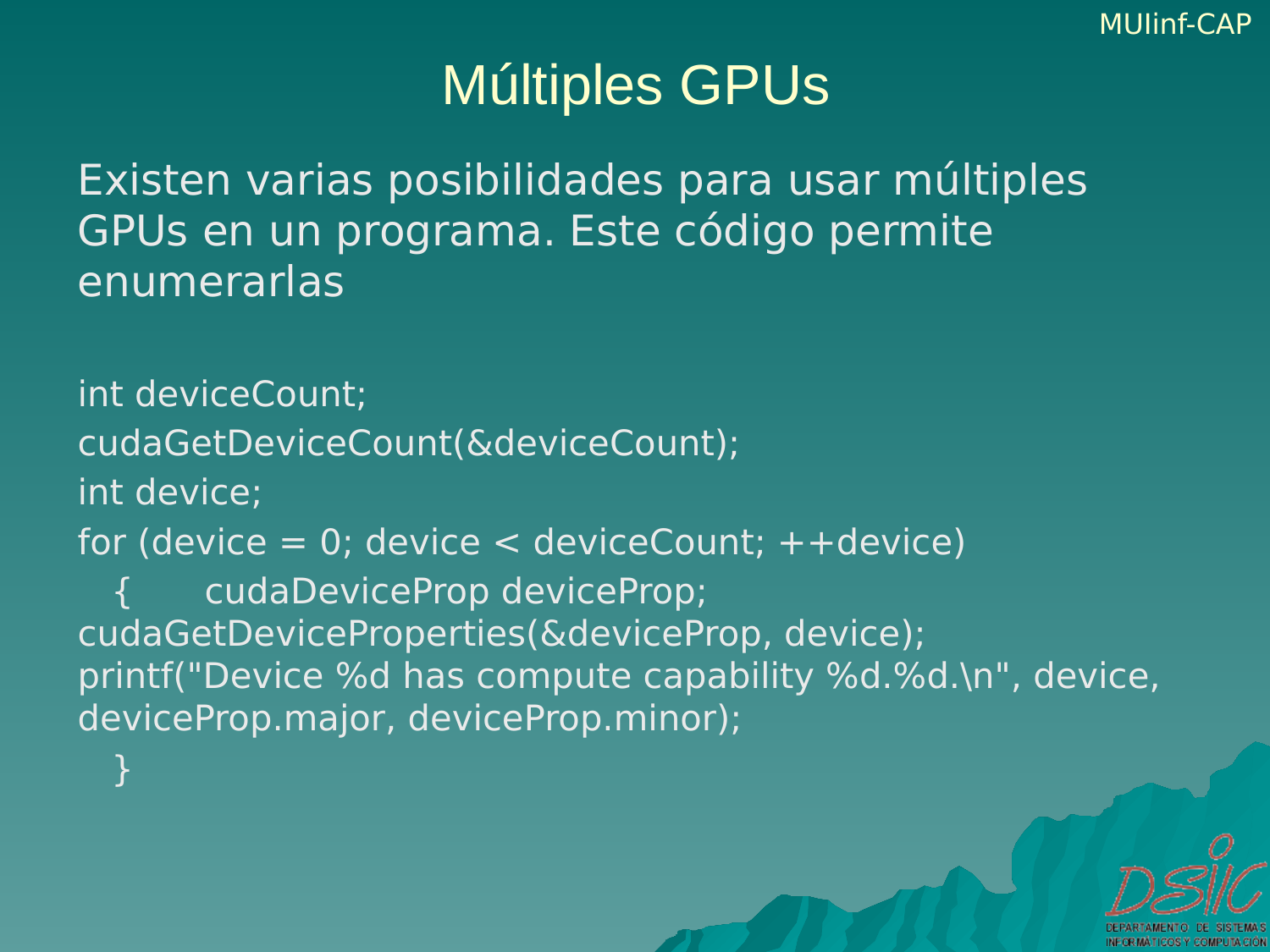

# Múltiples GPUs
Existen varias posibilidades para usar múltiples GPUs en un programa. Este código permite enumerarlas

int deviceCount;
cudaGetDeviceCount(&deviceCount);
int device;
for (device = 0; device < deviceCount; ++device)
   { 	cudaDeviceProp deviceProp;    	cudaGetDeviceProperties(&deviceProp, device); 	printf("Device %d has compute capability %d.%d.\n", device, deviceProp.major, deviceProp.minor);
   }